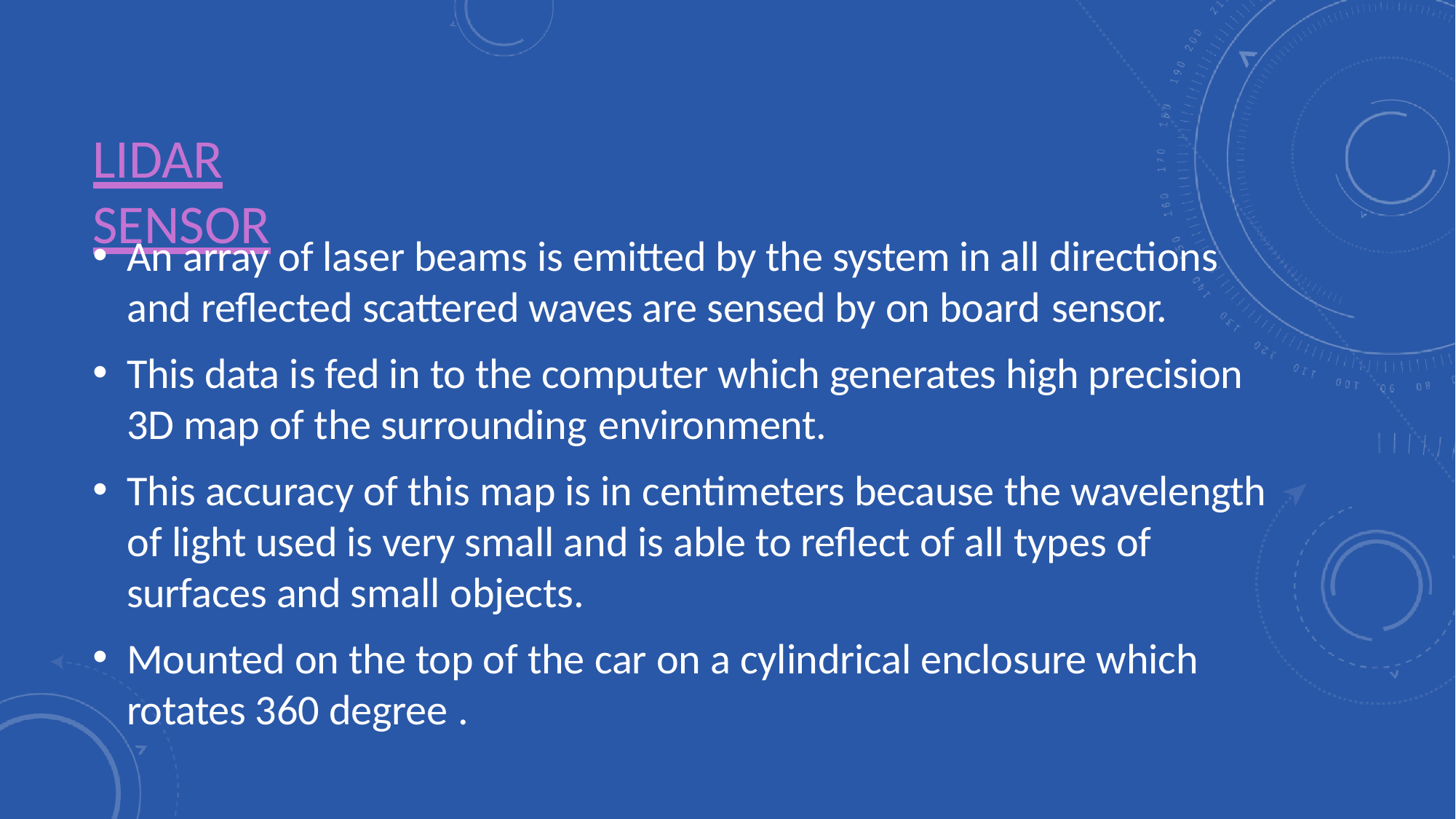

# LIDAR SENSOR
An array of laser beams is emitted by the system in all directions  and reflected scattered waves are sensed by on board sensor.
This data is fed in to the computer which generates high precision  3D map of the surrounding environment.
This accuracy of this map is in centimeters because the wavelength  of light used is very small and is able to reflect of all types of  surfaces and small objects.
Mounted on the top of the car on a cylindrical enclosure which  rotates 360 degree .